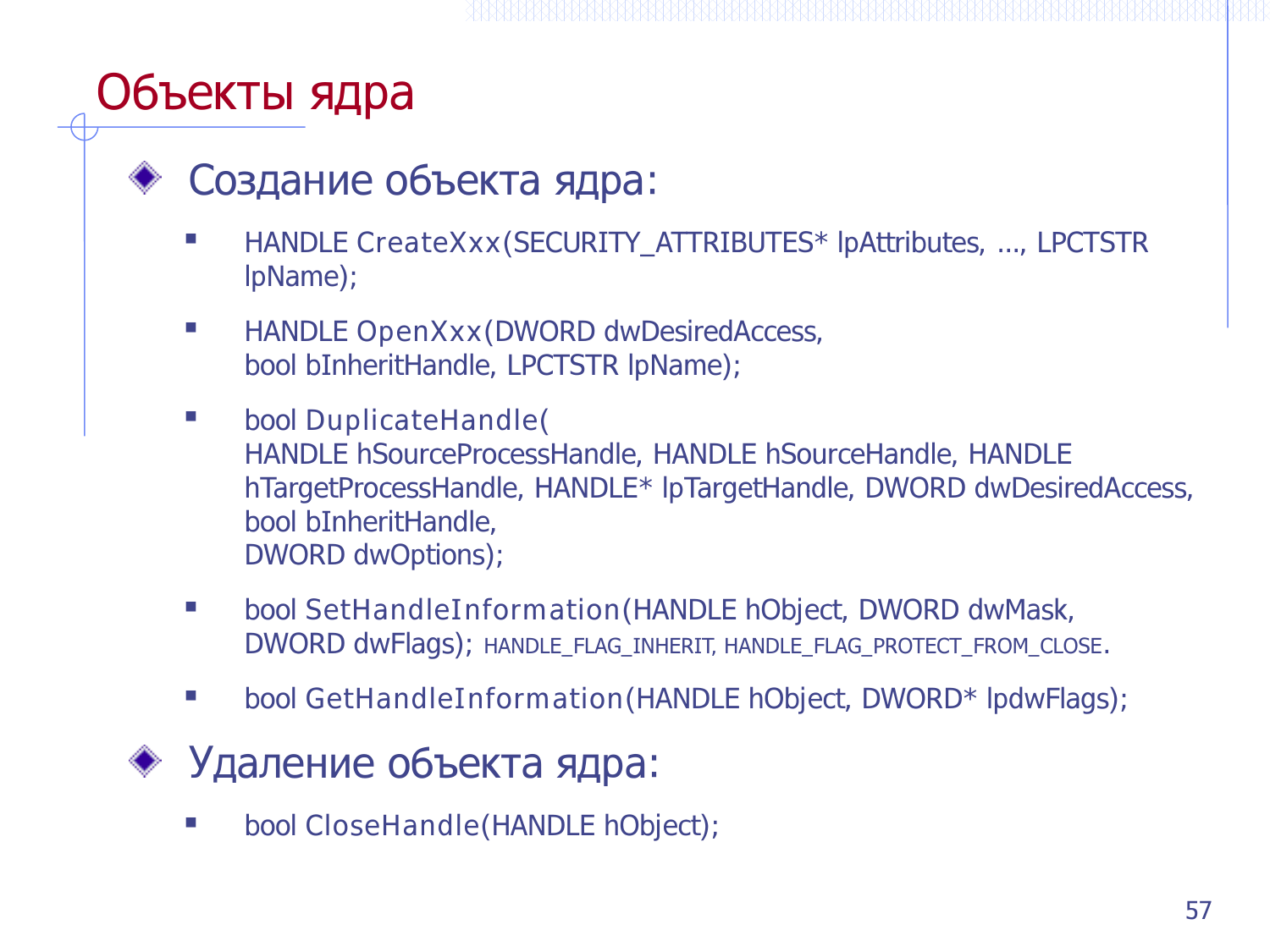

# Объекты ядра
Создание объекта ядра:
HANDLE CreateXxx(SECURITY_ATTRIBUTES* lpAttributes, …, LPCTSTR lpName);
HANDLE OpenXxx(DWORD dwDesiredAccess,
bool bInheritHandle, LPCTSTR lpName);
bool DuplicateHandle(
HANDLE hSourceProcessHandle, HANDLE hSourceHandle, HANDLE hTargetProcessHandle, HANDLE* lpTargetHandle, DWORD dwDesiredAccess, bool bInheritHandle,
DWORD dwOptions);
bool SetHandleInformation(HANDLE hObject, DWORD dwMask,
DWORD dwFlags); HANDLE_FLAG_INHERIT, HANDLE_FLAG_PROTECT_FROM_CLOSE.
bool GetHandleInformation(HANDLE hObject, DWORD* lpdwFlags);
Удаление объекта ядра:
bool CloseHandle(HANDLE hObject);

57